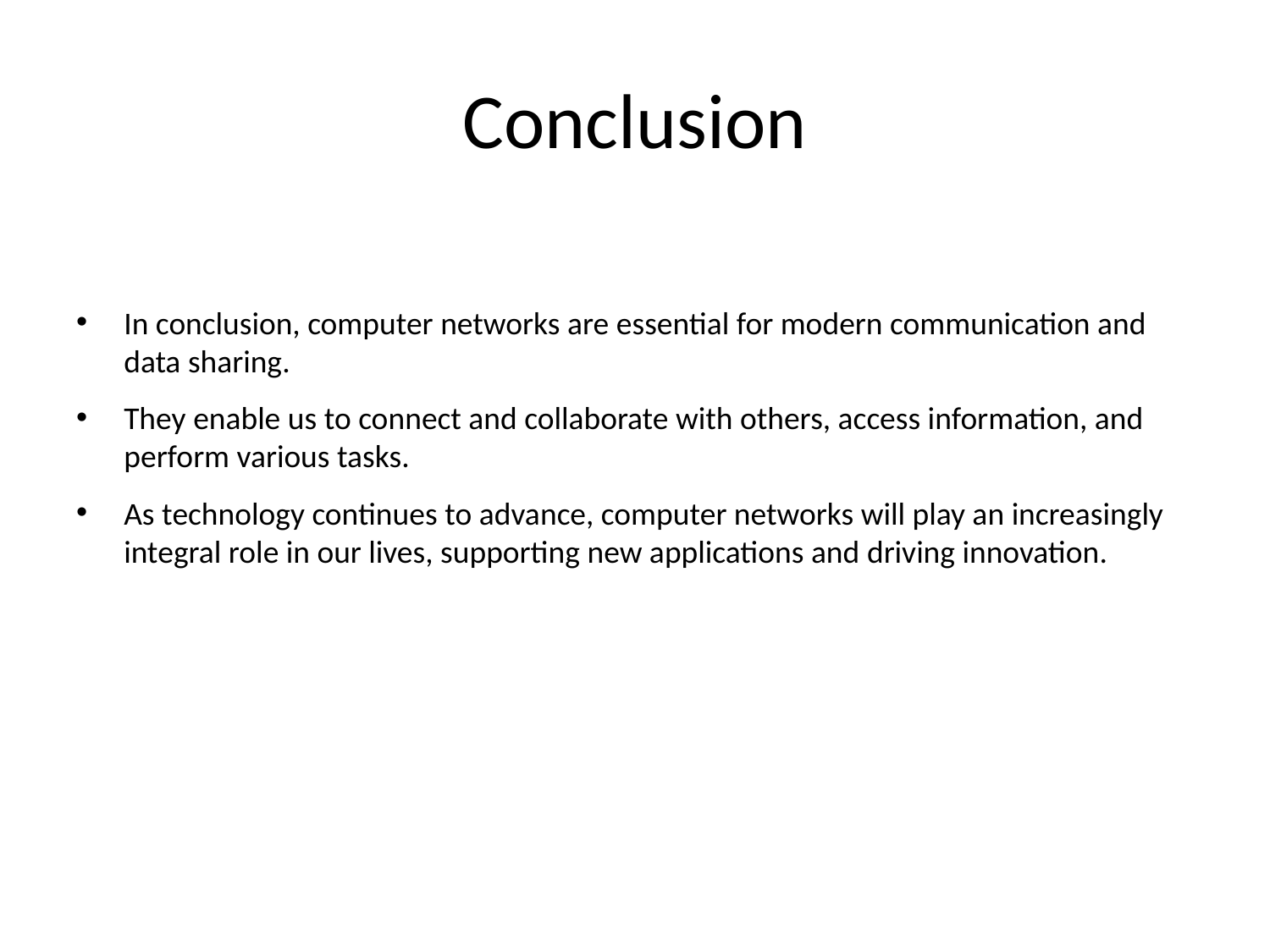

# Conclusion

In conclusion, computer networks are essential for modern communication and data sharing.
They enable us to connect and collaborate with others, access information, and perform various tasks.
As technology continues to advance, computer networks will play an increasingly integral role in our lives, supporting new applications and driving innovation.